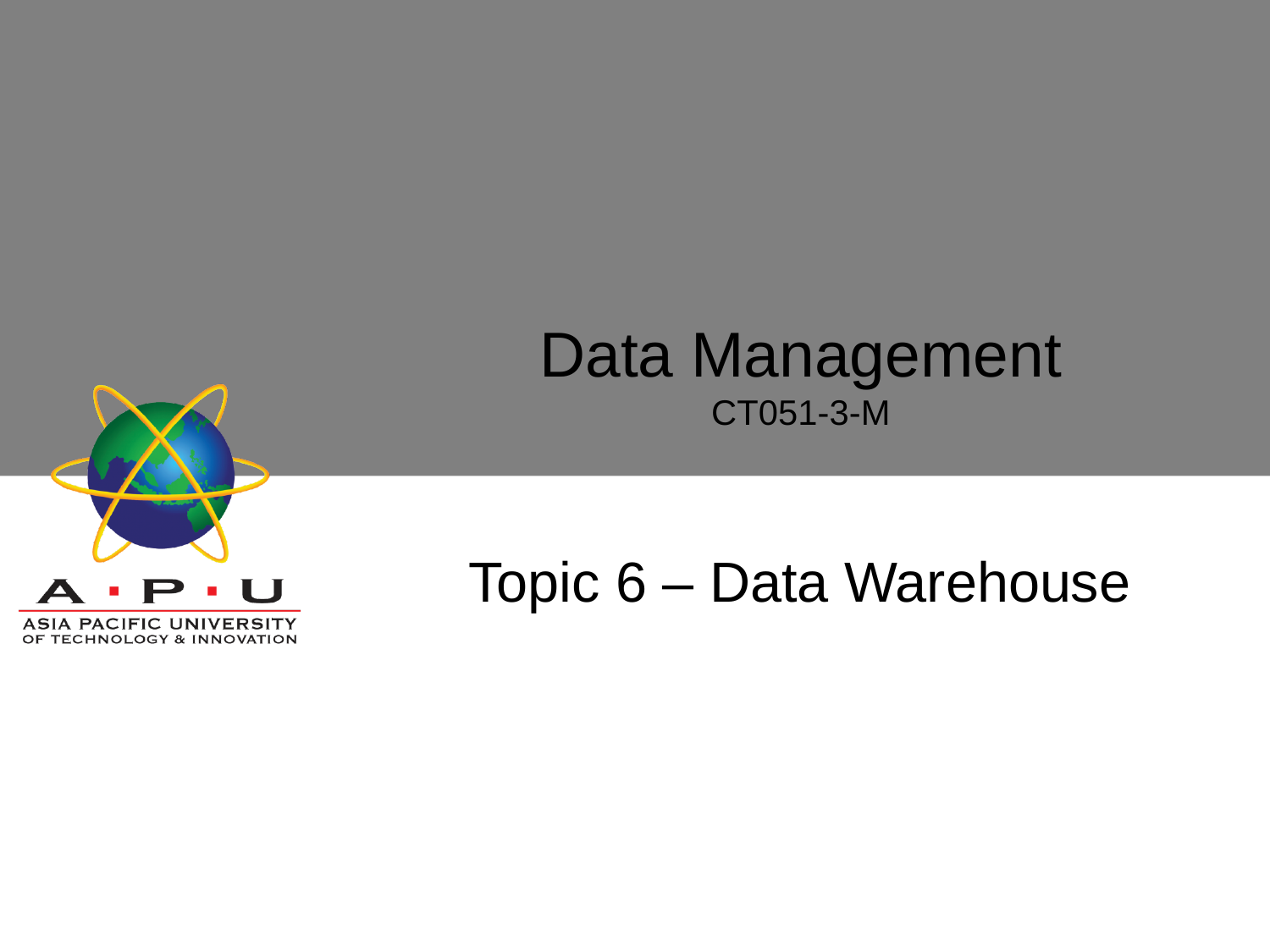

# Data Management CT051-3-M
Topic 6 – Data Warehouse